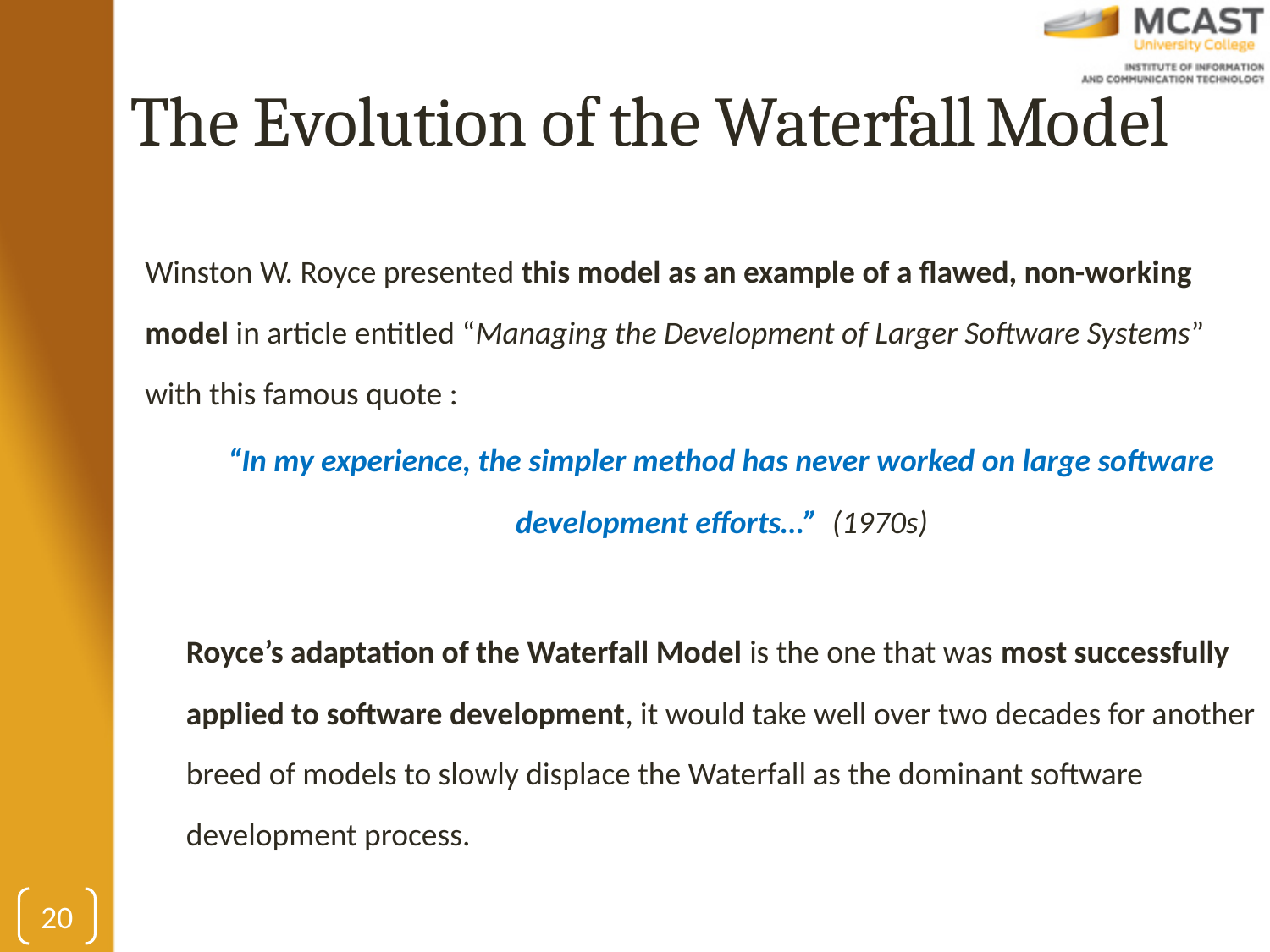

# The Evolution of the Waterfall Model
Winston W. Royce presented this model as an example of a flawed, non-working model in article entitled “Managing the Development of Larger Software Systems” with this famous quote :
“In my experience, the simpler method has never worked on large software development efforts…”  (1970s)

Royce’s adaptation of the Waterfall Model is the one that was most successfully applied to software development, it would take well over two decades for another breed of models to slowly displace the Waterfall as the dominant software development process.
20